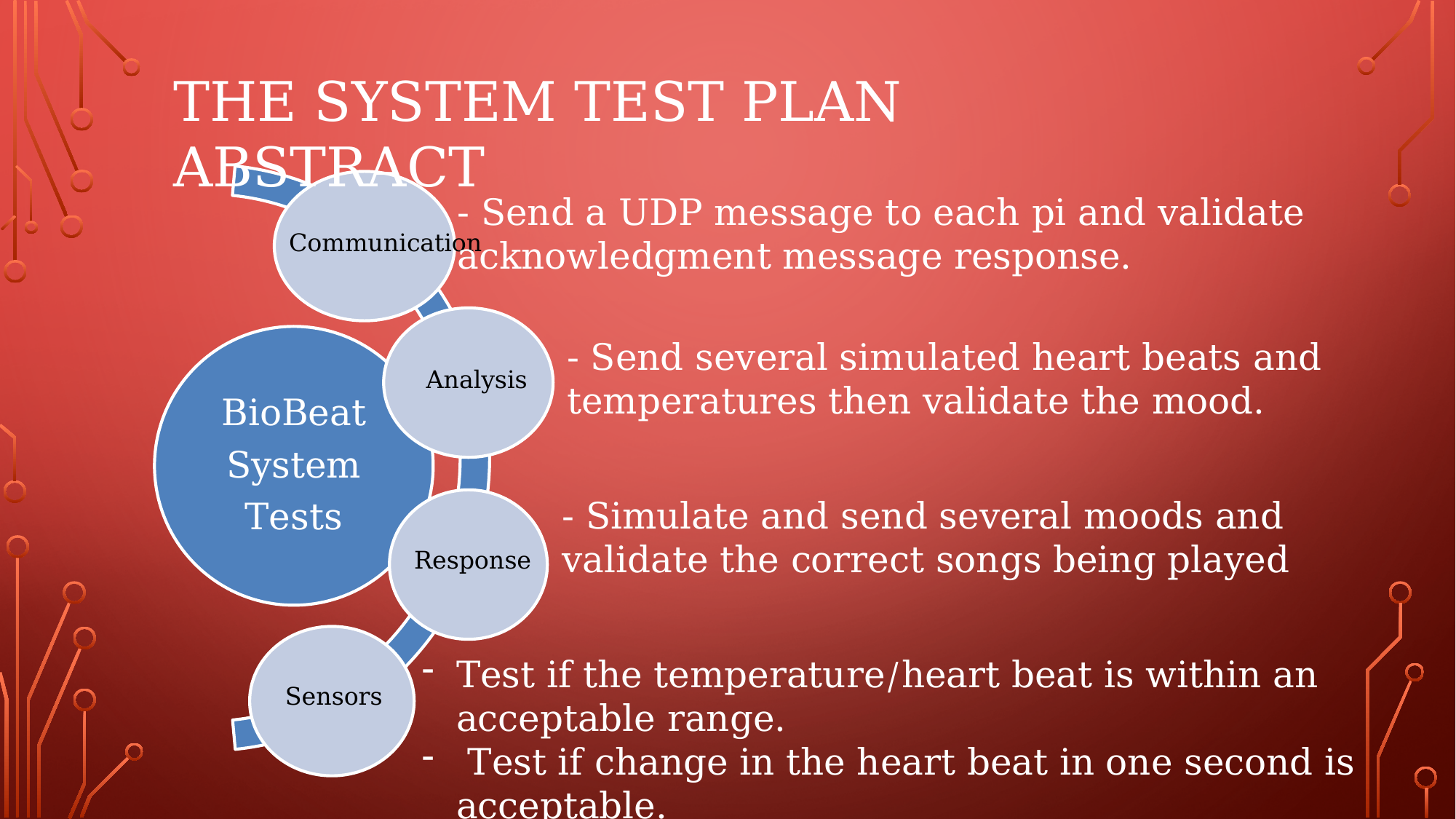

THE SYSTEM TEST PLAN ABSTRACT
BioBeat
System
Tests
Sensors
Analysis
Response
Communication
- Send a UDP message to each pi and validate acknowledgment message response.
- Send several simulated heart beats and  temperatures then validate the mood.
- Simulate and send several moods and validate the correct songs being played
Test if the temperature/heart beat is within an acceptable range.
 Test if change in the heart beat in one second is acceptable.